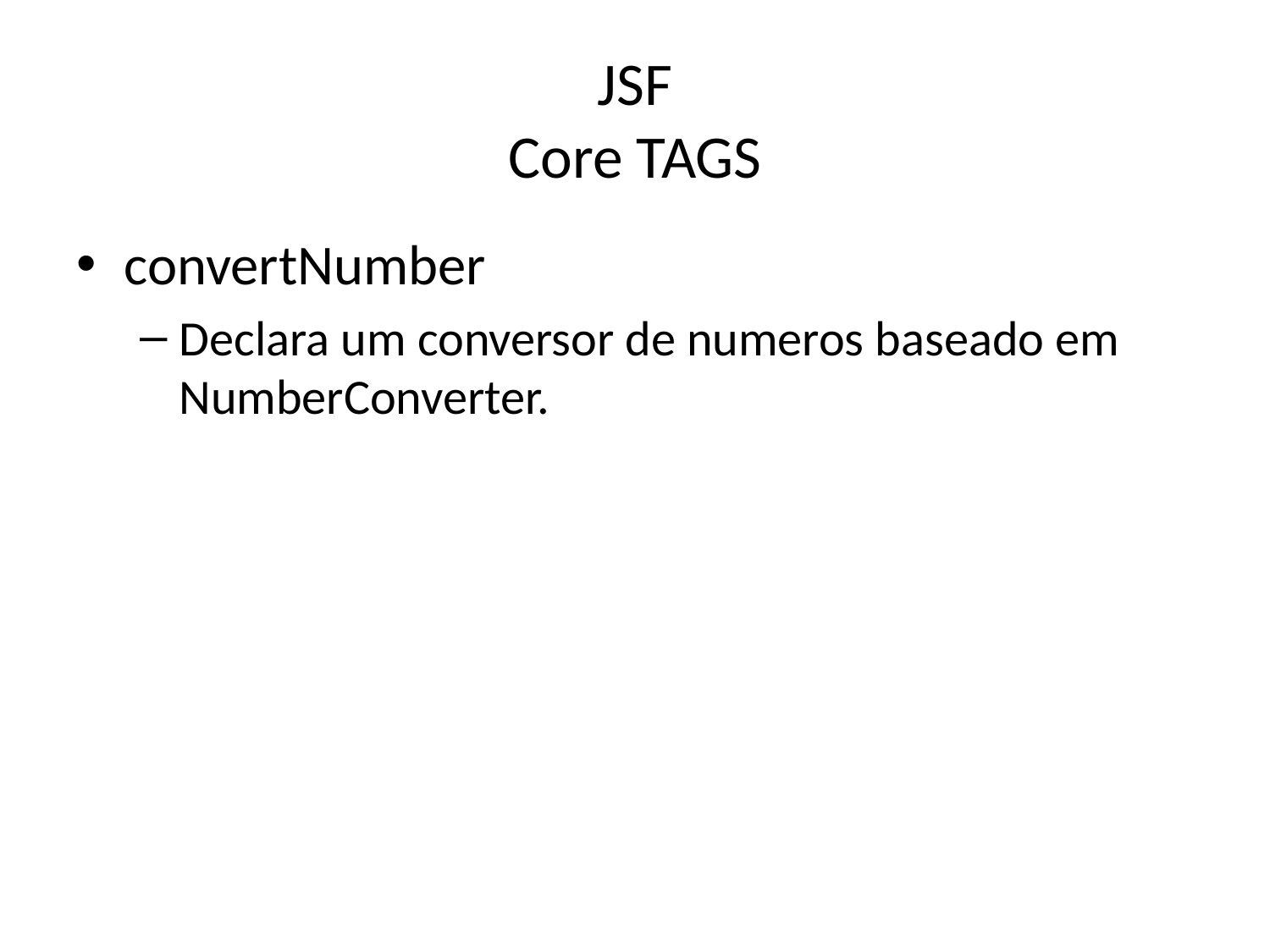

# JSF Core TAGS
convertNumber
Declara um conversor de numeros baseado em NumberConverter.